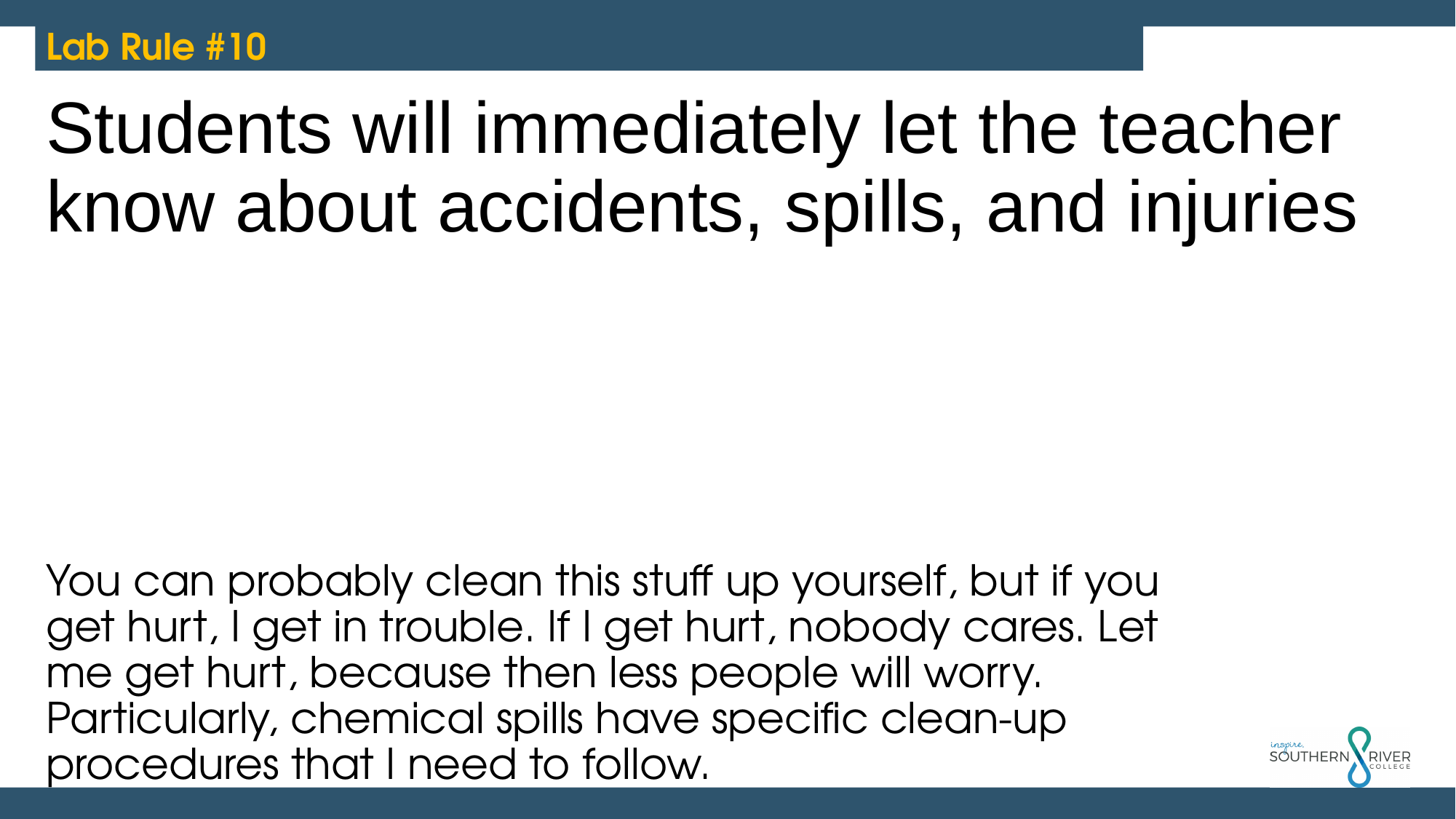

Lab Rule #10
Students will immediately let the teacher know about accidents, spills, and injuries
You can probably clean this stuff up yourself, but if you get hurt, I get in trouble. If I get hurt, nobody cares. Let me get hurt, because then less people will worry. Particularly, chemical spills have specific clean-up procedures that I need to follow.